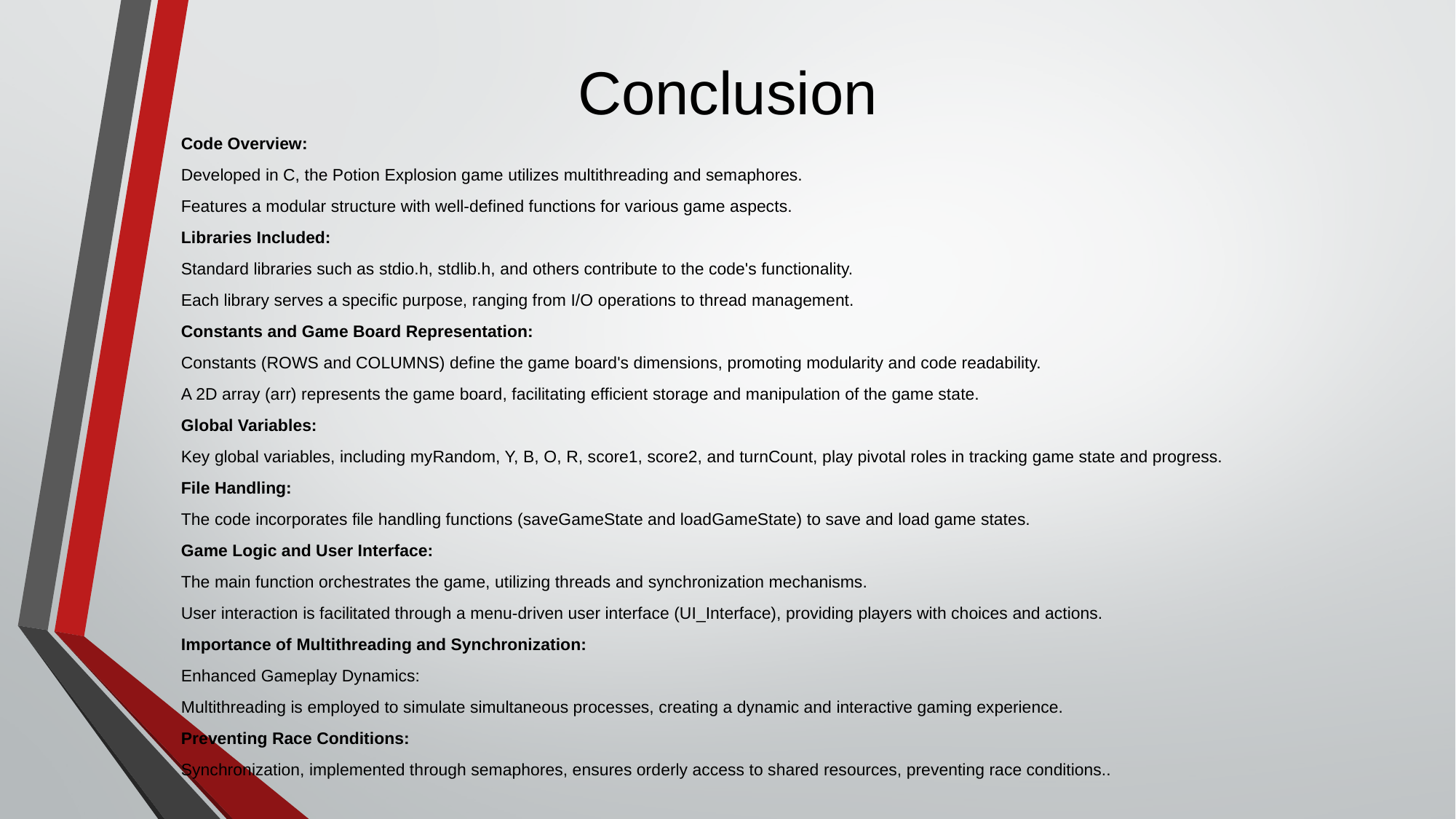

# Conclusion
Code Overview:
Developed in C, the Potion Explosion game utilizes multithreading and semaphores.
Features a modular structure with well-defined functions for various game aspects.
Libraries Included:
Standard libraries such as stdio.h, stdlib.h, and others contribute to the code's functionality.
Each library serves a specific purpose, ranging from I/O operations to thread management.
Constants and Game Board Representation:
Constants (ROWS and COLUMNS) define the game board's dimensions, promoting modularity and code readability.
A 2D array (arr) represents the game board, facilitating efficient storage and manipulation of the game state.
Global Variables:
Key global variables, including myRandom, Y, B, O, R, score1, score2, and turnCount, play pivotal roles in tracking game state and progress.
File Handling:
The code incorporates file handling functions (saveGameState and loadGameState) to save and load game states.
Game Logic and User Interface:
The main function orchestrates the game, utilizing threads and synchronization mechanisms.
User interaction is facilitated through a menu-driven user interface (UI_Interface), providing players with choices and actions.
Importance of Multithreading and Synchronization:
Enhanced Gameplay Dynamics:
Multithreading is employed to simulate simultaneous processes, creating a dynamic and interactive gaming experience.
Preventing Race Conditions:
Synchronization, implemented through semaphores, ensures orderly access to shared resources, preventing race conditions..